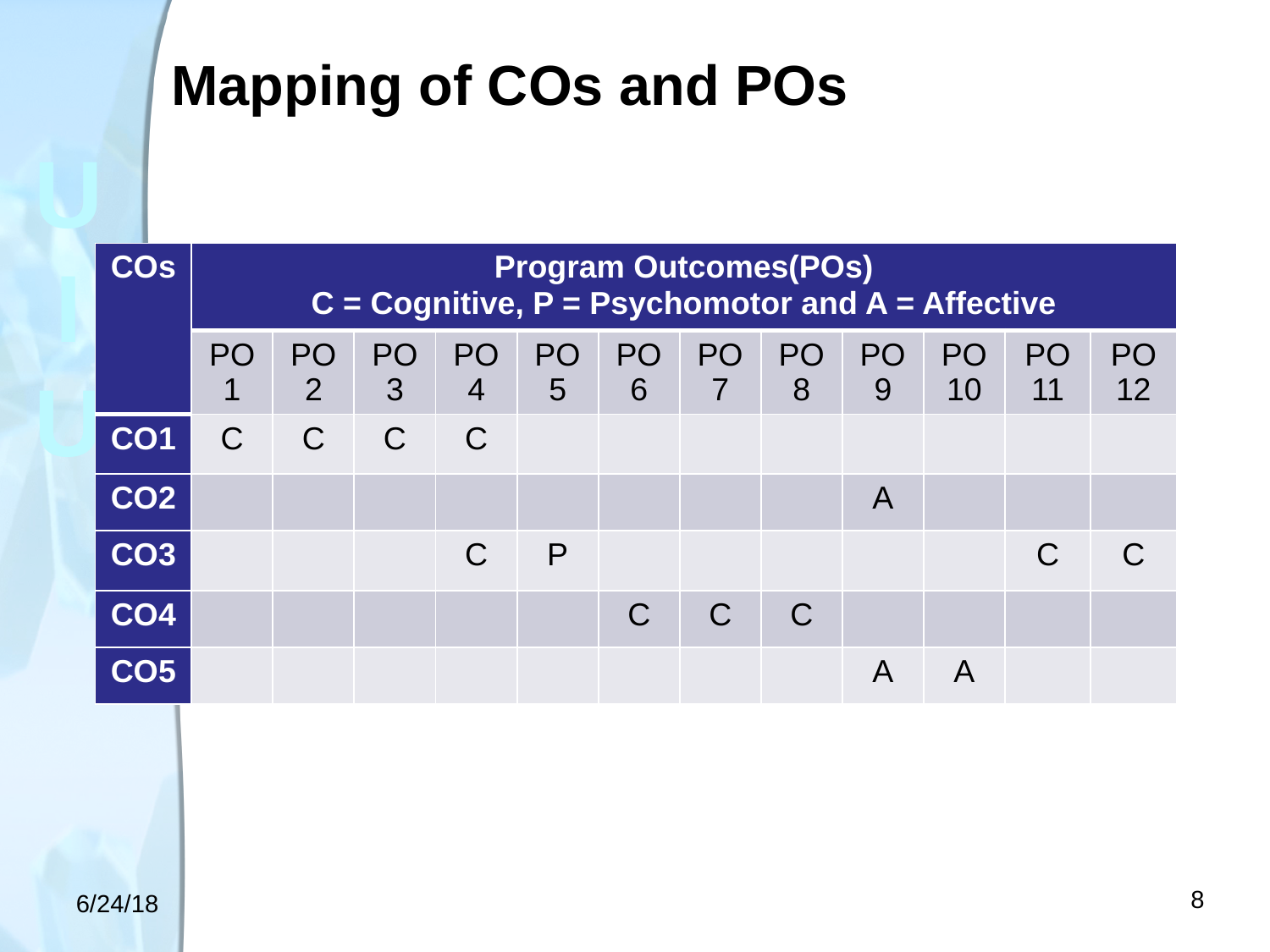

Mapping of COs and POs
| COs | Program Outcomes(POs) C = Cognitive, P = Psychomotor and A = Affective |  |  |  |  |  |  |  |  |  |  |  |
| --- | --- | --- | --- | --- | --- | --- | --- | --- | --- | --- | --- | --- |
|  | PO1 | PO2 | PO3 | PO4 | PO5 | PO6 | PO7 | PO8 | PO9 | PO10 | PO11 | PO12 |
| CO1 | C | C | C | C |  |  |  |  |  |  |  |  |
| CO2 |  |  |  |  |  |  |  |  | A |  |  |  |
| CO3 |  |  |  | C | P |  |  |  |  |  | C | C |
| CO4 |  |  |  |  |  | C | C | C |  |  |  |  |
| CO5 |  |  |  |  |  |  |  |  | A | A |  |  |
8
6/24/18